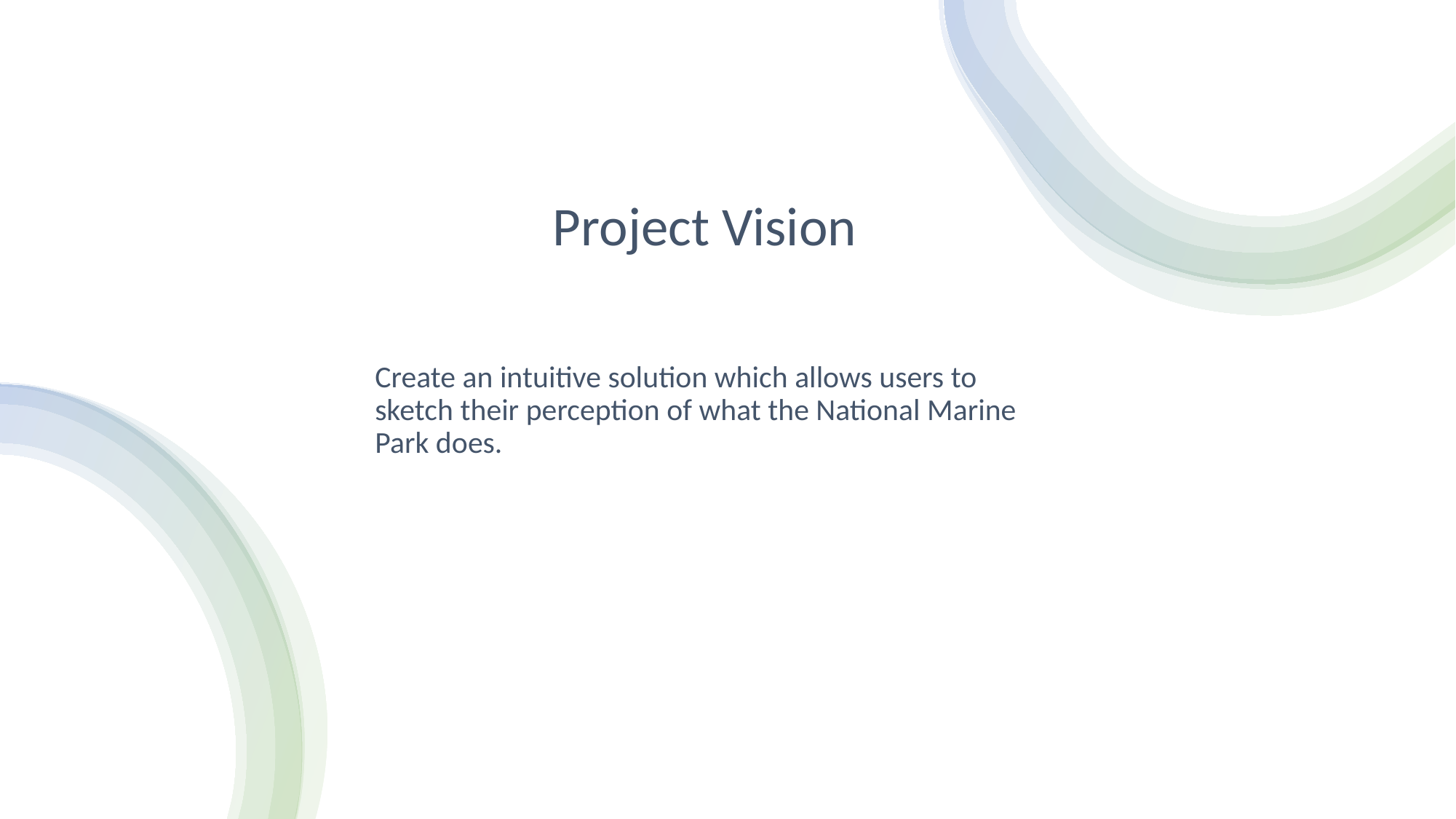

# Project Vision
Create an intuitive solution which allows users to sketch their perception of what the National Marine Park does.